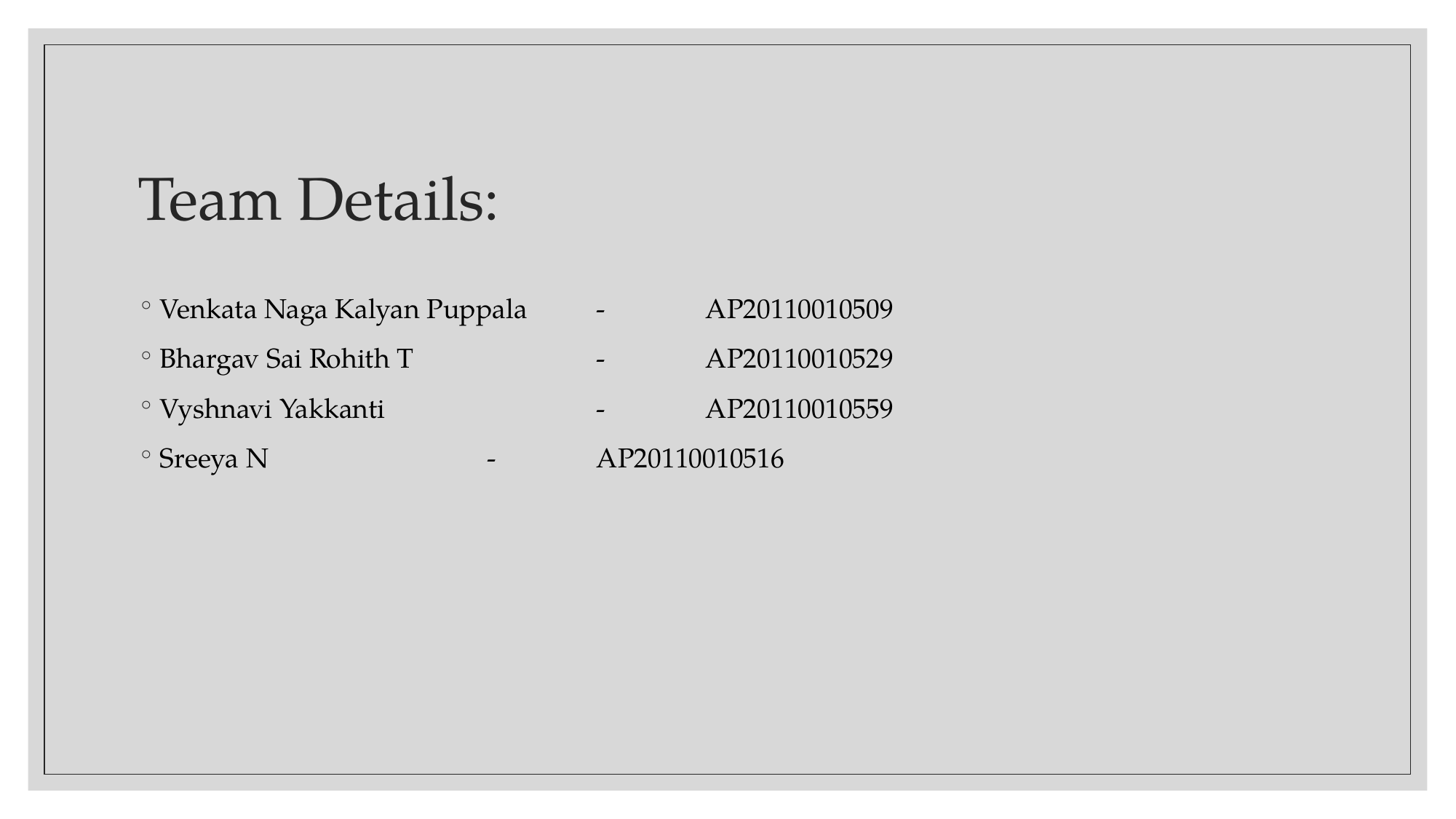

# Team Details:
Venkata Naga Kalyan Puppala	-	AP20110010509
Bhargav Sai Rohith T		-	AP20110010529
Vyshnavi Yakkanti		-	AP20110010559
Sreeya N			-	AP20110010516